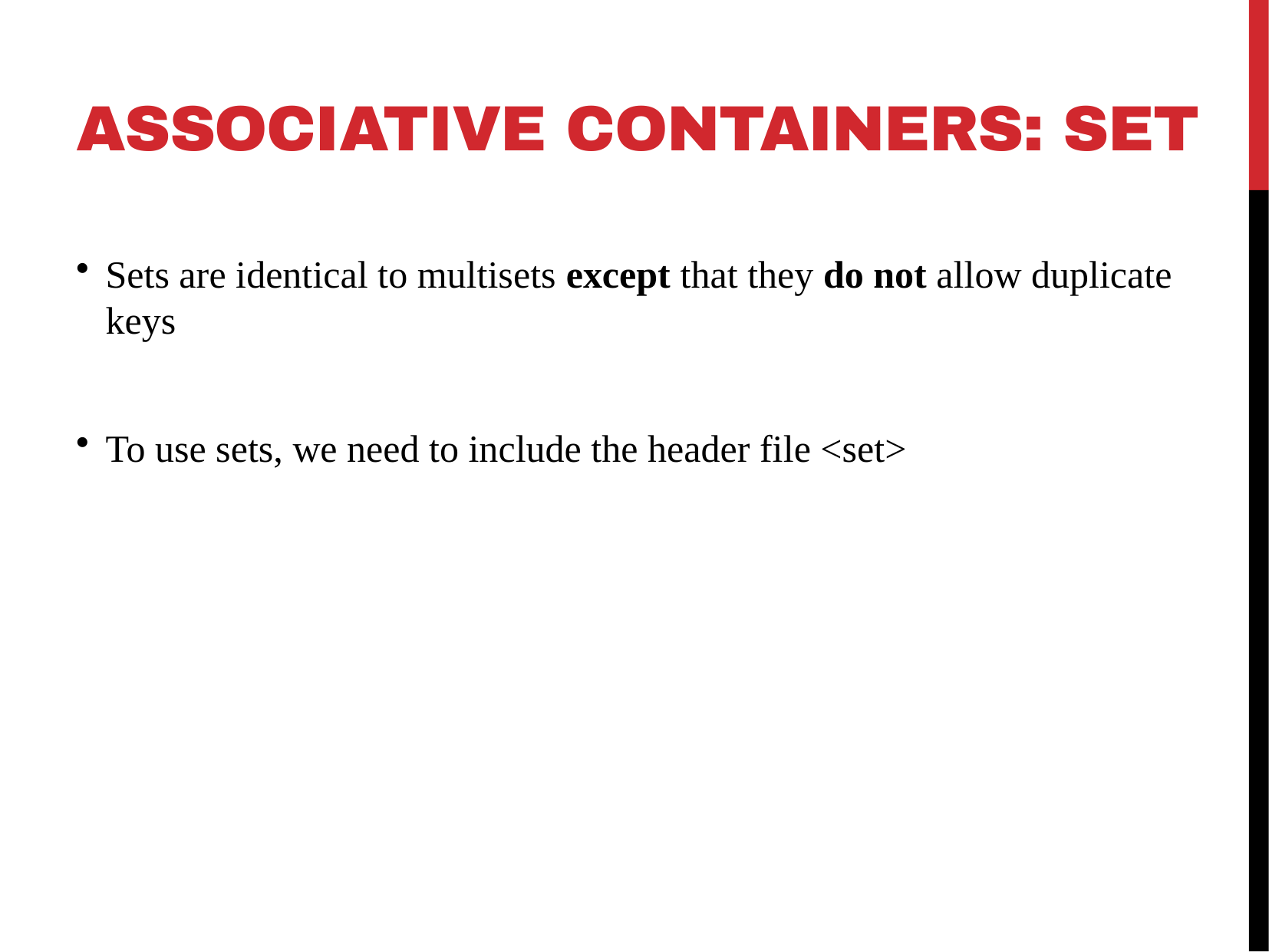

# Associative Containers: set
Sets are identical to multisets except that they do not allow duplicate keys

To use sets, we need to include the header file <set>